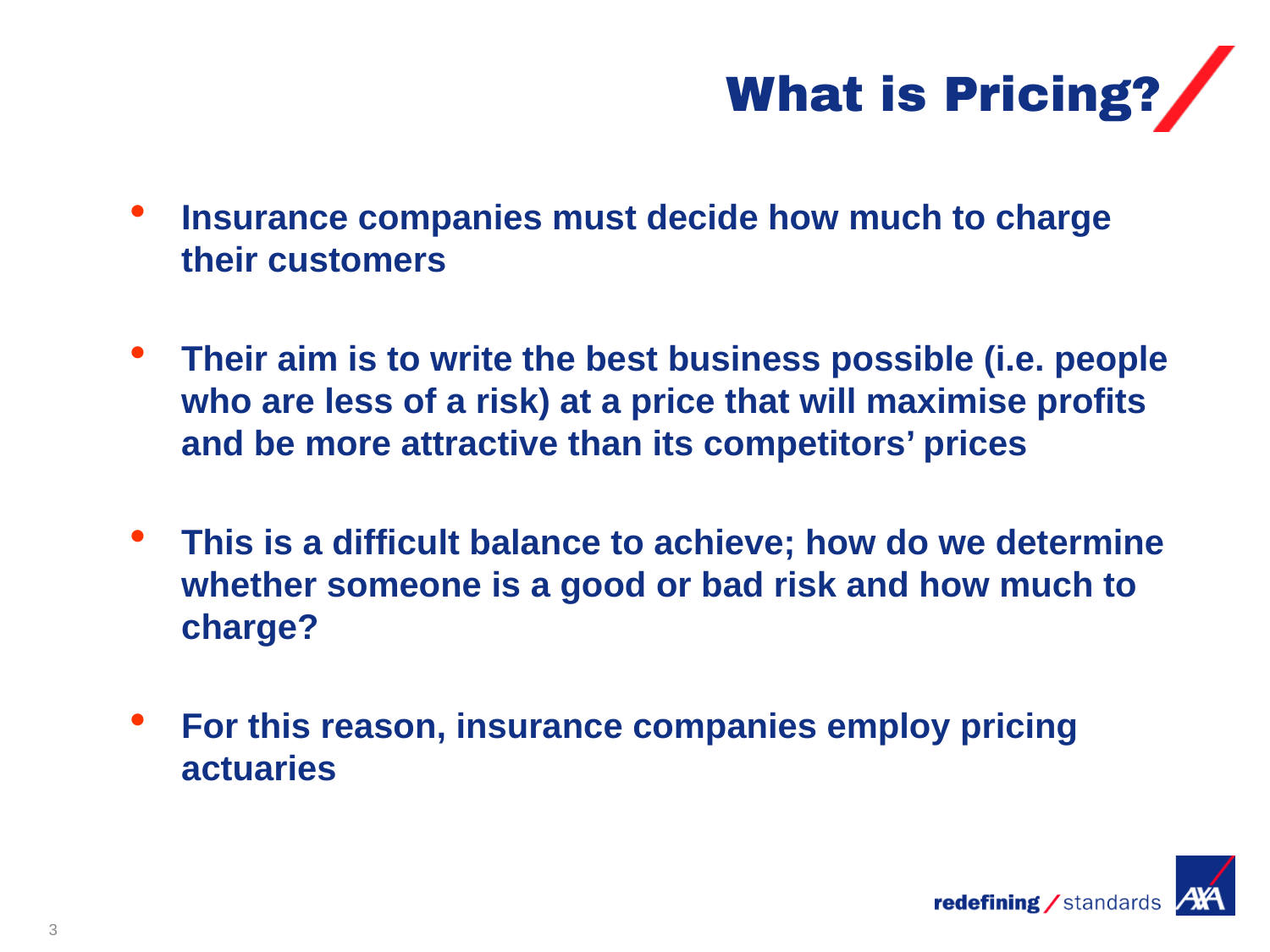

# What is Pricing?
Insurance companies must decide how much to charge their customers

Their aim is to write the best business possible (i.e. people who are less of a risk) at a price that will maximise profits and be more attractive than its competitors’ prices

This is a difficult balance to achieve; how do we determine whether someone is a good or bad risk and how much to charge?

For this reason, insurance companies employ pricing actuaries

3